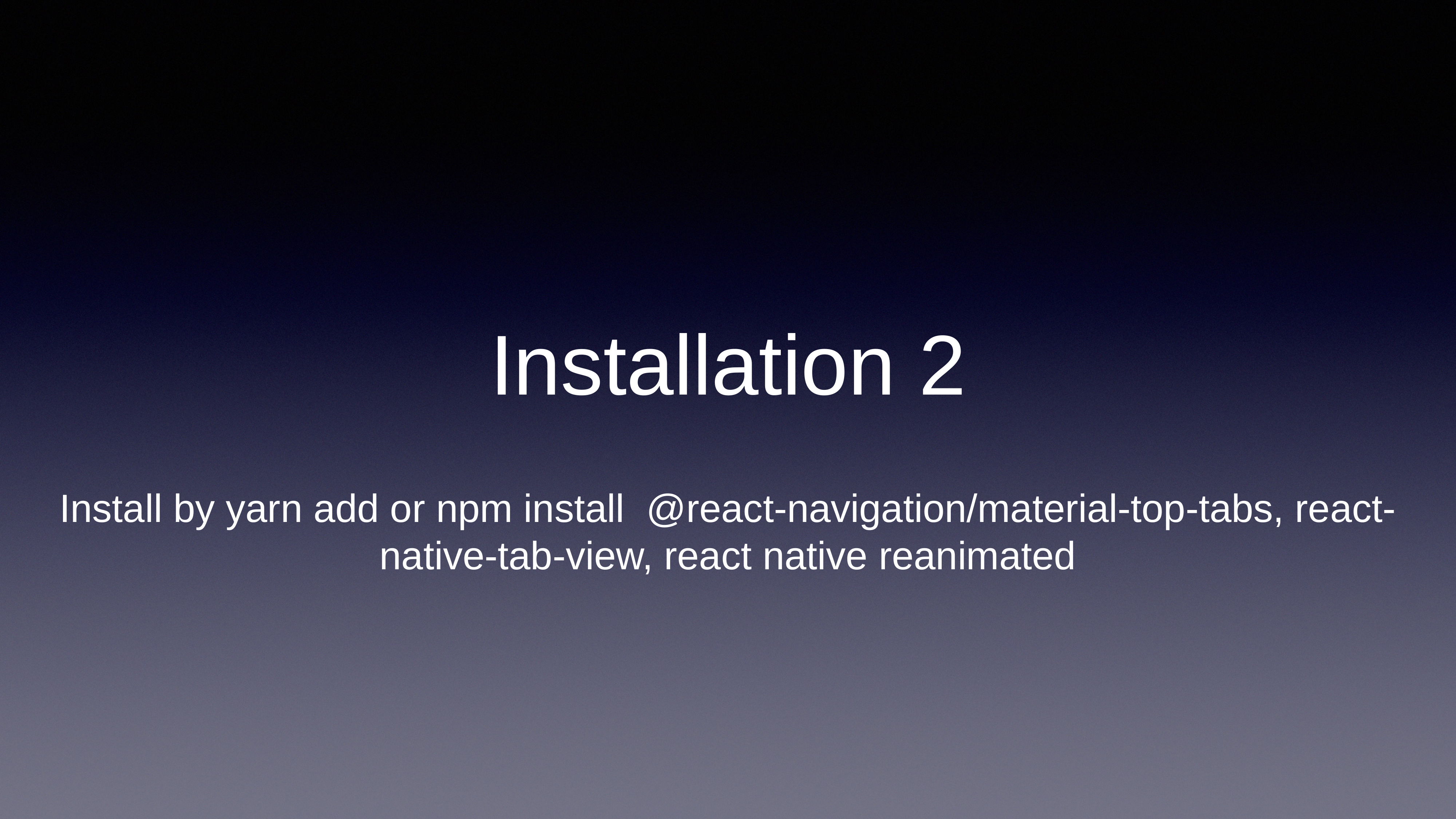

# Installation 2
Install by yarn add or npm install  @react-navigation/material-top-tabs, react-native-tab-view, react native reanimated